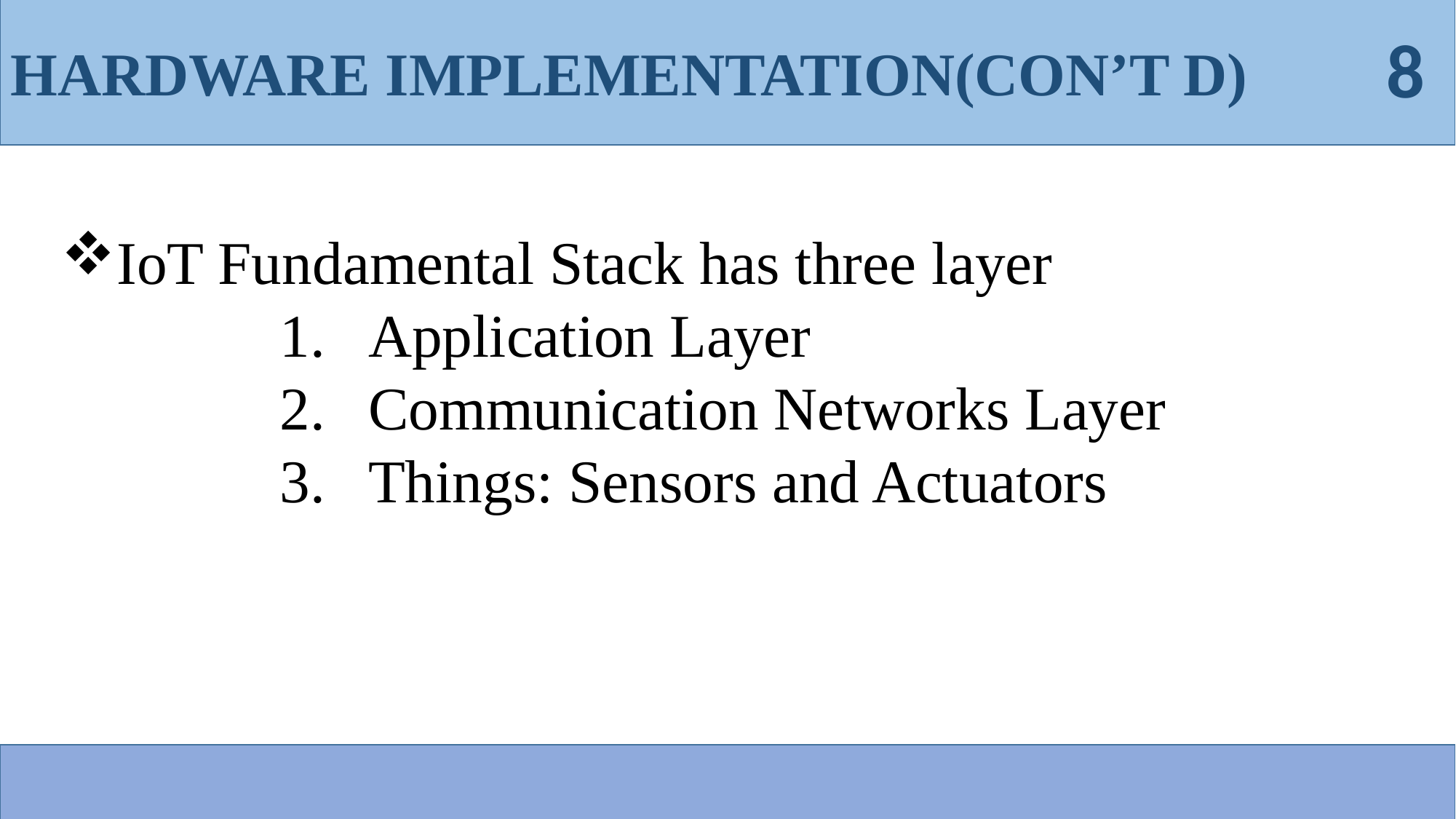

HARDWARE IMPLEMENTATION(CON’T D)

8
IoT Fundamental Stack has three layer
Application Layer
Communication Networks Layer
Things: Sensors and Actuators